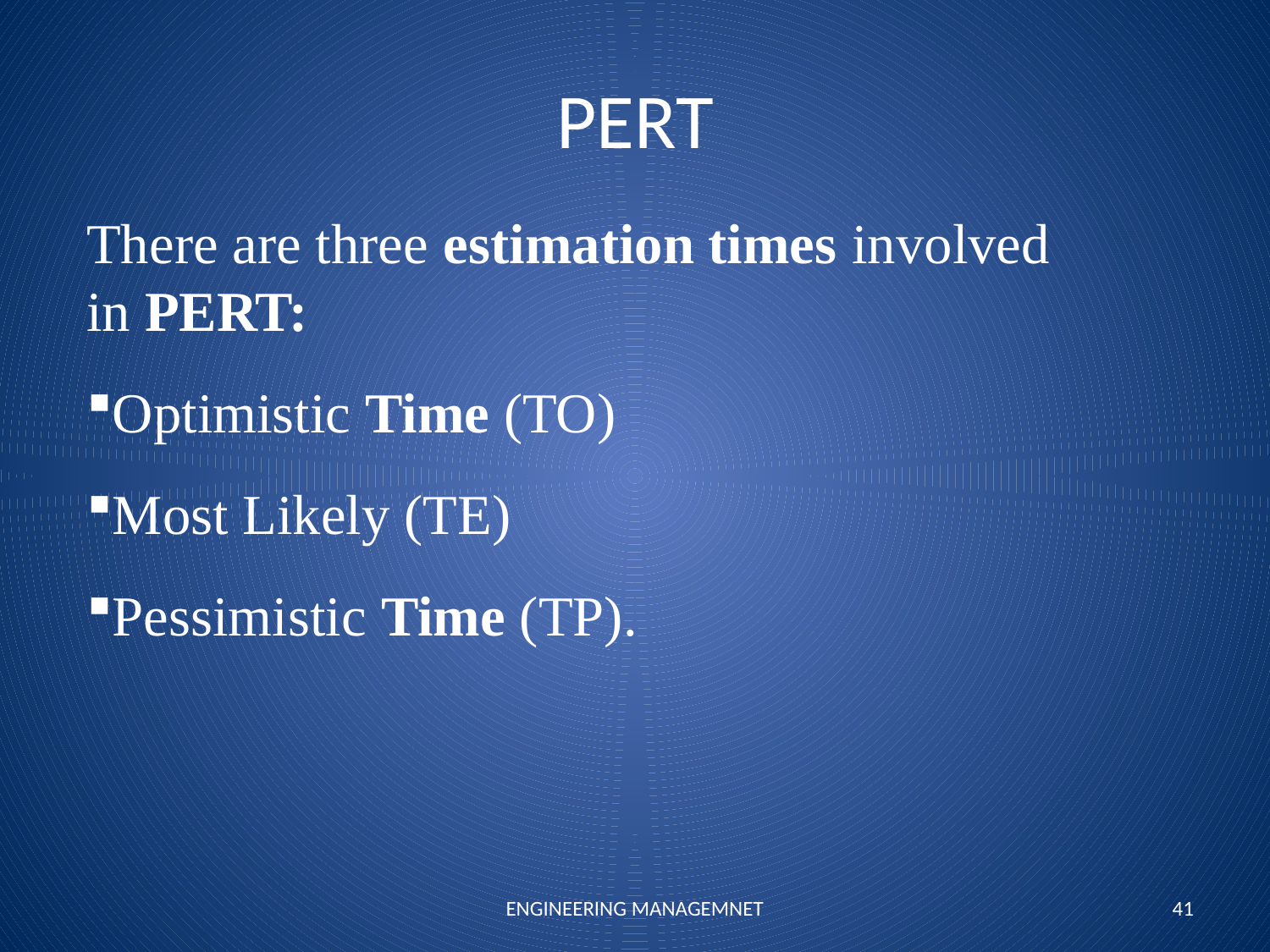

# PERT
There are three estimation times involved in PERT:
Optimistic Time (TO)
Most Likely (TE)
Pessimistic Time (TP).
ENGINEERING MANAGEMNET
41